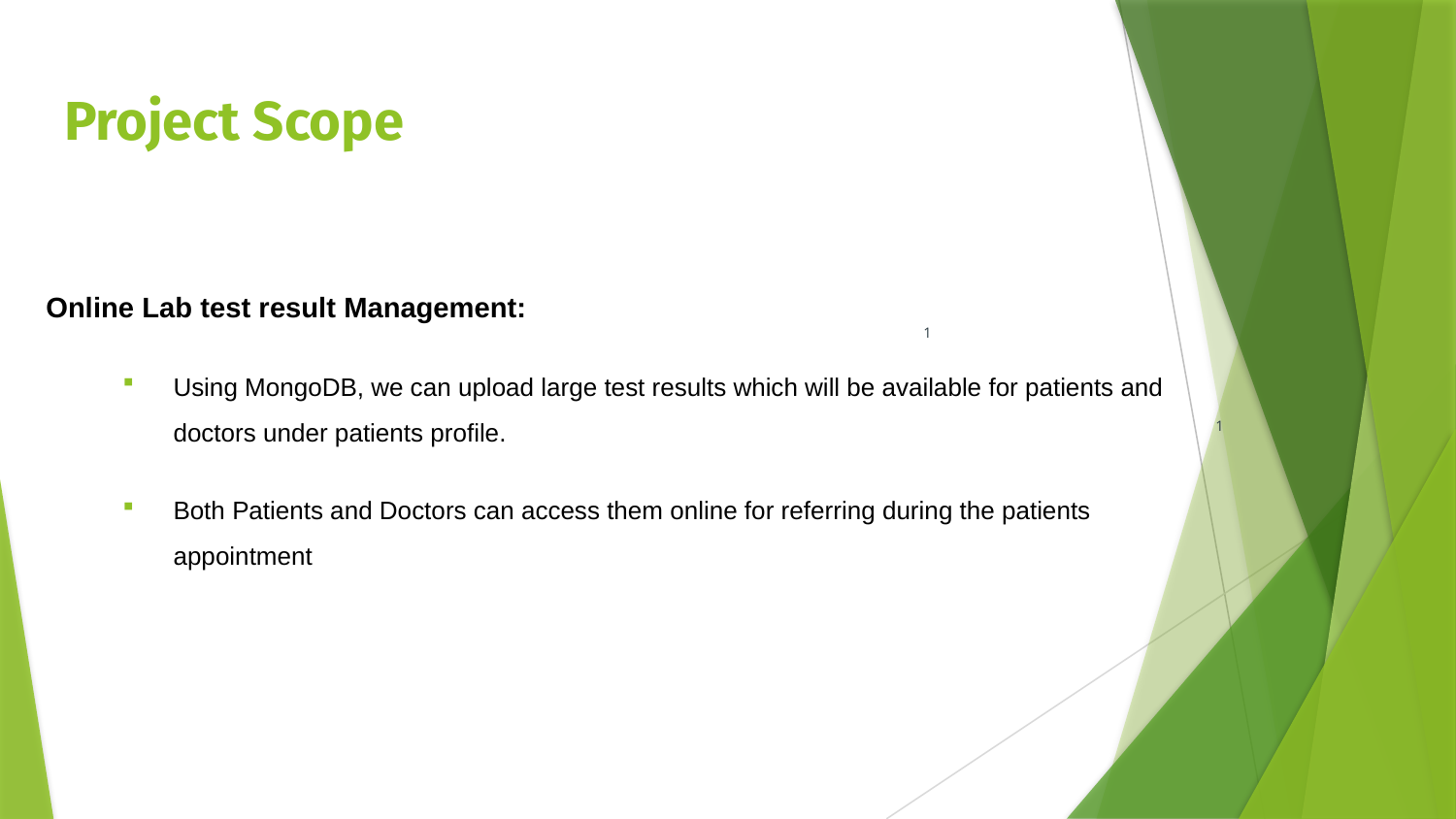

# Project Scope
Online Lab test result Management:
Using MongoDB, we can upload large test results which will be available for patients and doctors under patients profile.
Both Patients and Doctors can access them online for referring during the patients appointment

1
1